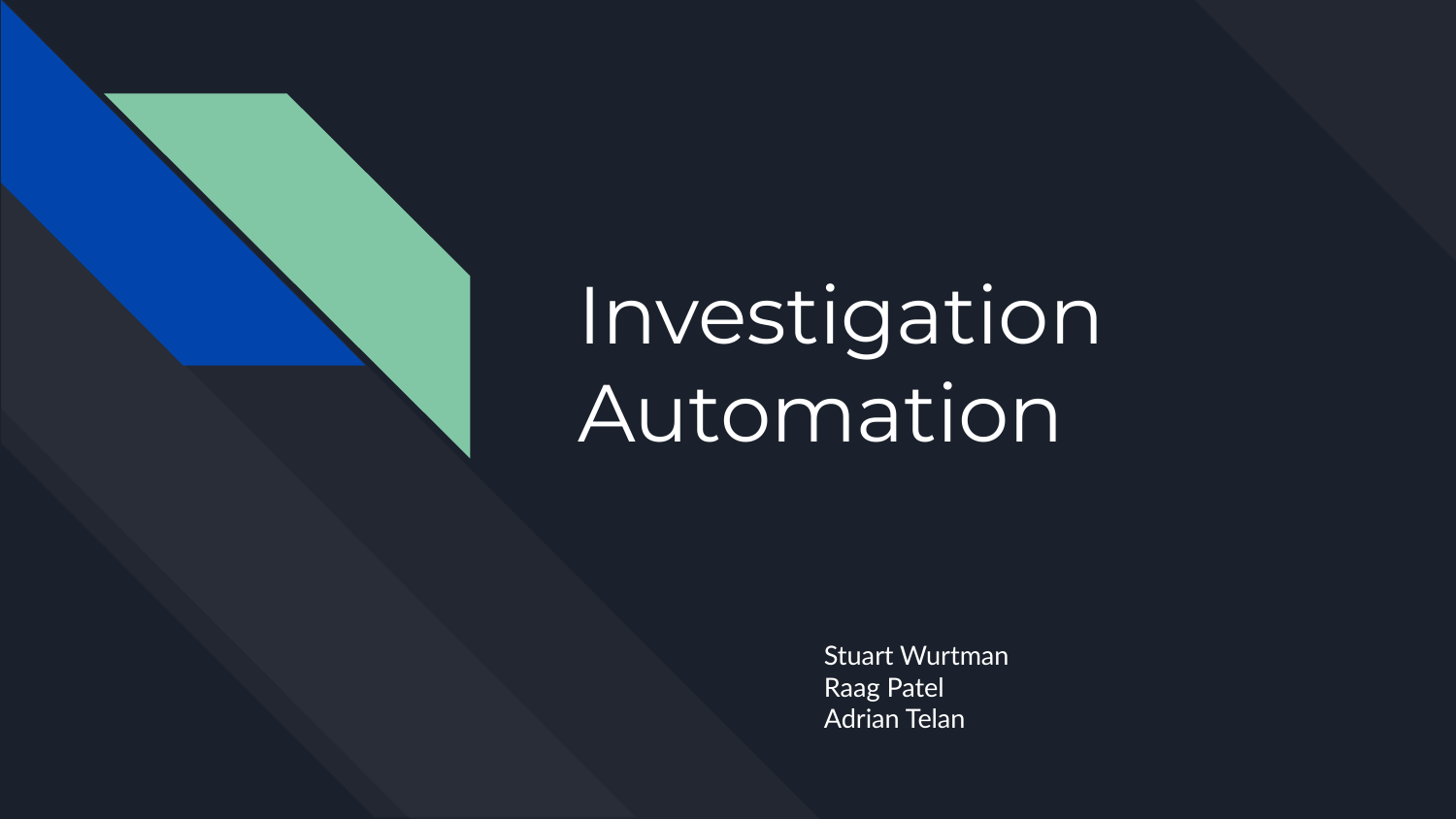

# Investigation Automation
Stuart Wurtman
Raag Patel
Adrian Telan